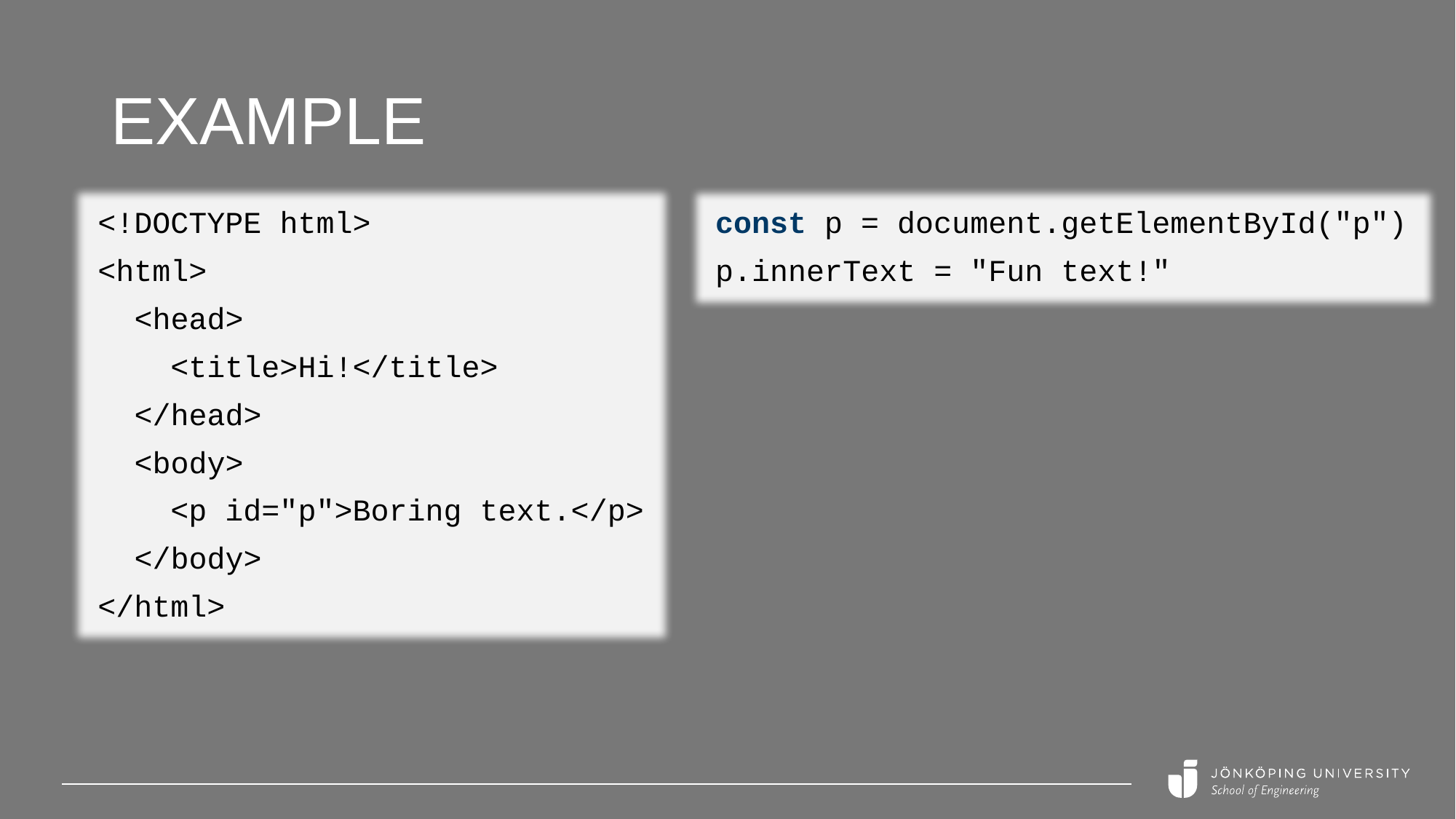

# Example
<!DOCTYPE html>
<html>
  <head>
    <title>Hi!</title>
  </head>
  <body>
    <p id="p">Boring text.</p>
  </body>
</html>
const p = document.getElementById("p")
p.innerText = "Fun text!"